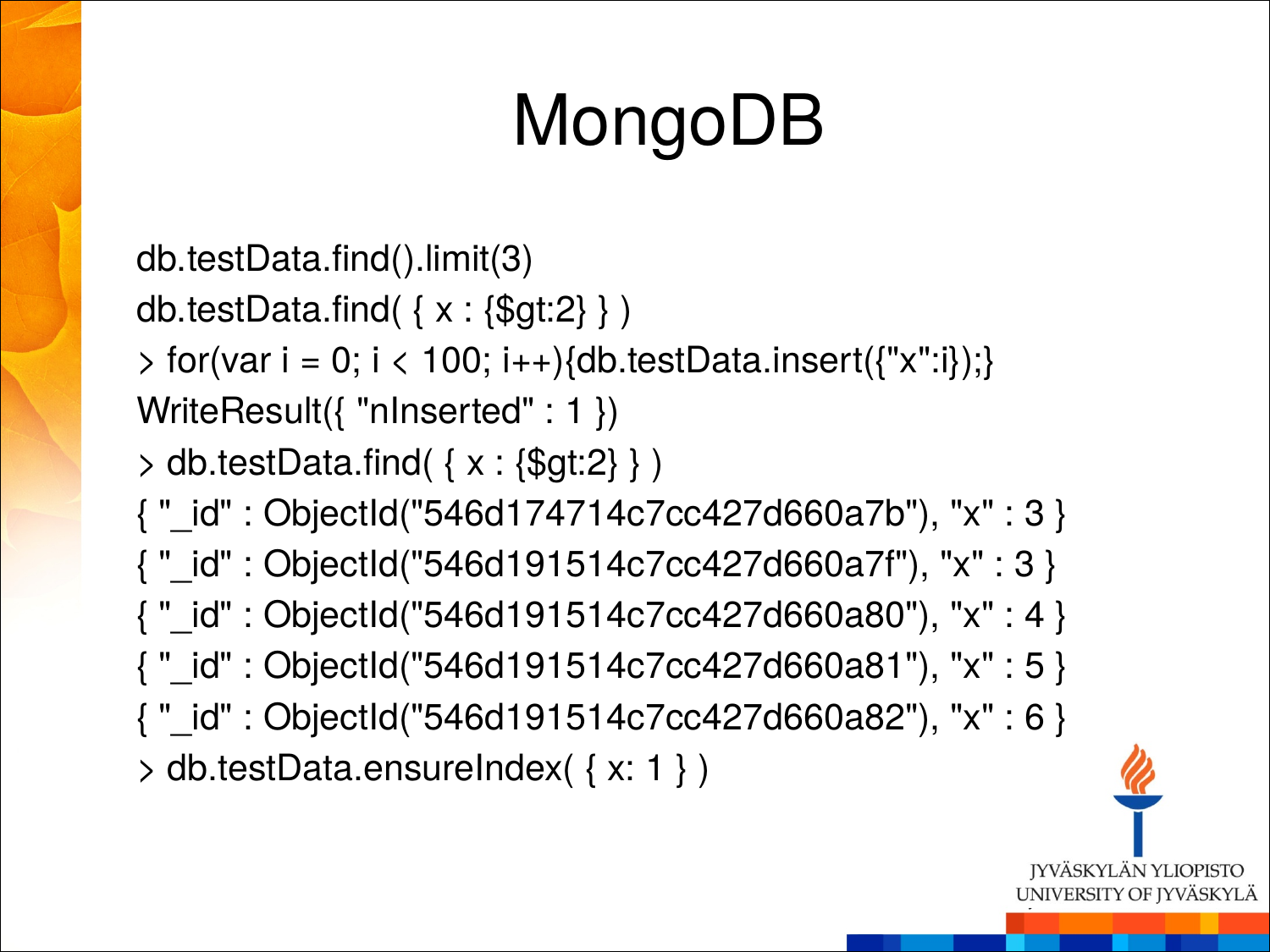

# MongoDB
db.testData.find().limit(3)
db.testData.find( { x : {$gt:2} } )
> for(var i = 0; i < 100; i++){db.testData.insert({"x":i});}
WriteResult({ "nInserted" : 1 })
> db.testData.find( { x : {$gt:2} } )
{ "_id" : ObjectId("546d174714c7cc427d660a7b"), "x" : 3 }
{ "_id" : ObjectId("546d191514c7cc427d660a7f"), "x" : 3 }
{ "_id" : ObjectId("546d191514c7cc427d660a80"), "x" : 4 }
{ "_id" : ObjectId("546d191514c7cc427d660a81"), "x" : 5 }
{ "_id" : ObjectId("546d191514c7cc427d660a82"), "x" : 6 }
> db.testData.ensureIndex( { x: 1 } )